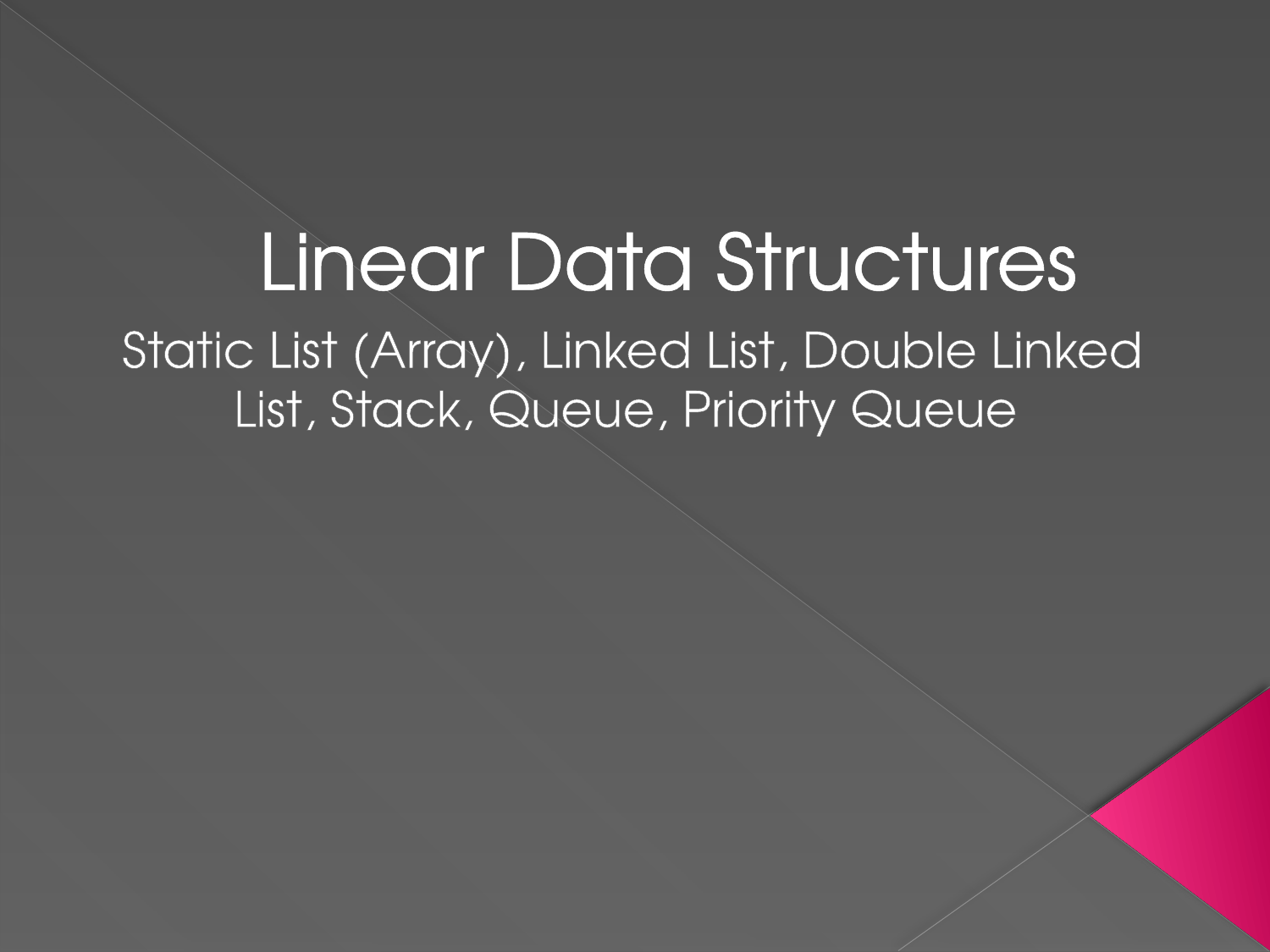

# Linear Data Structures
Static List (Array), Linked List, Double Linked List, Stack, Queue, Priority Queue